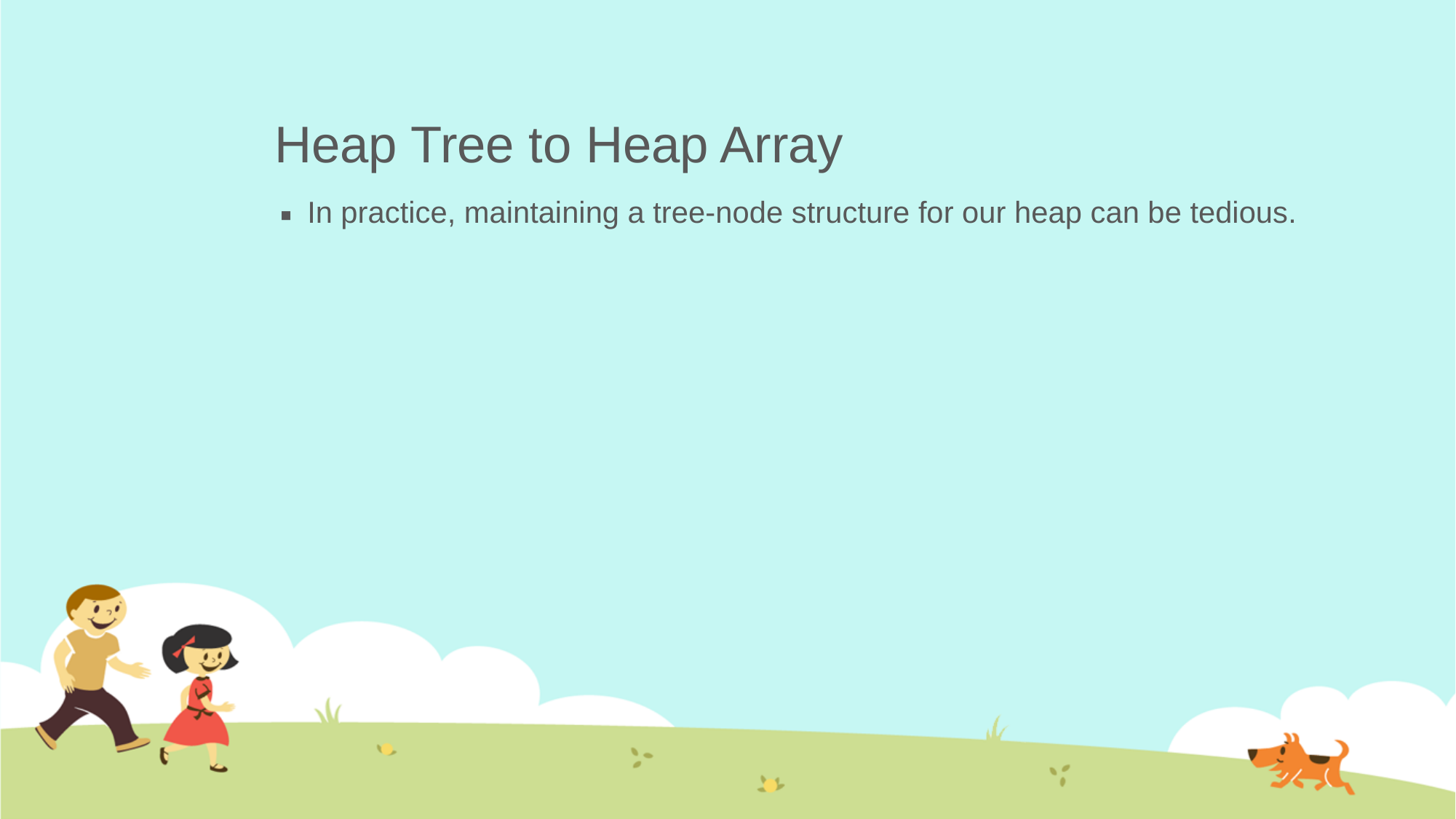

# Heap Tree to Heap Array
In practice, maintaining a tree-node structure for our heap can be tedious.